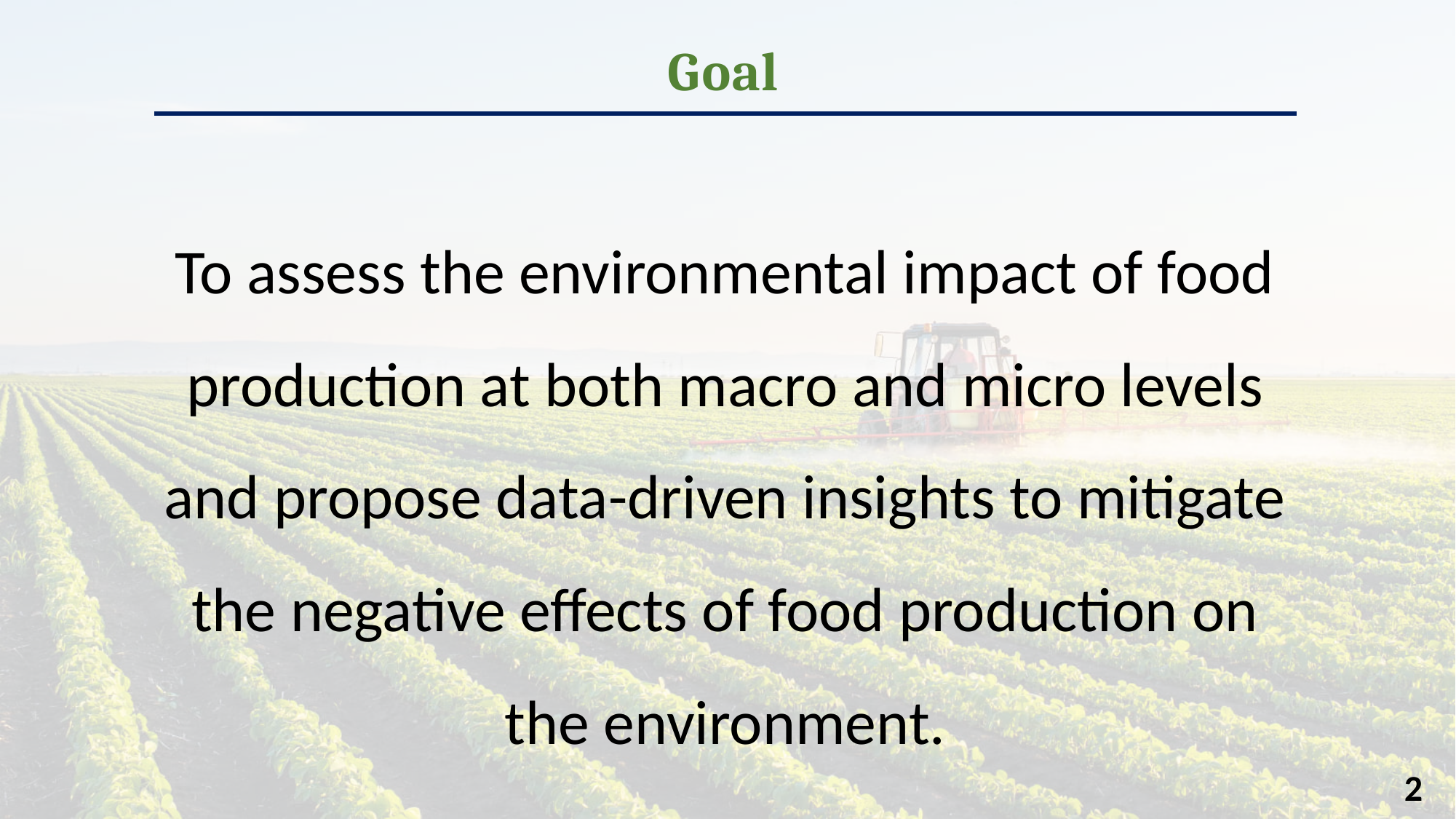

# Goal
To assess the environmental impact of food production at both macro and micro levels and propose data-driven insights to mitigate the negative effects of food production on the environment.

2